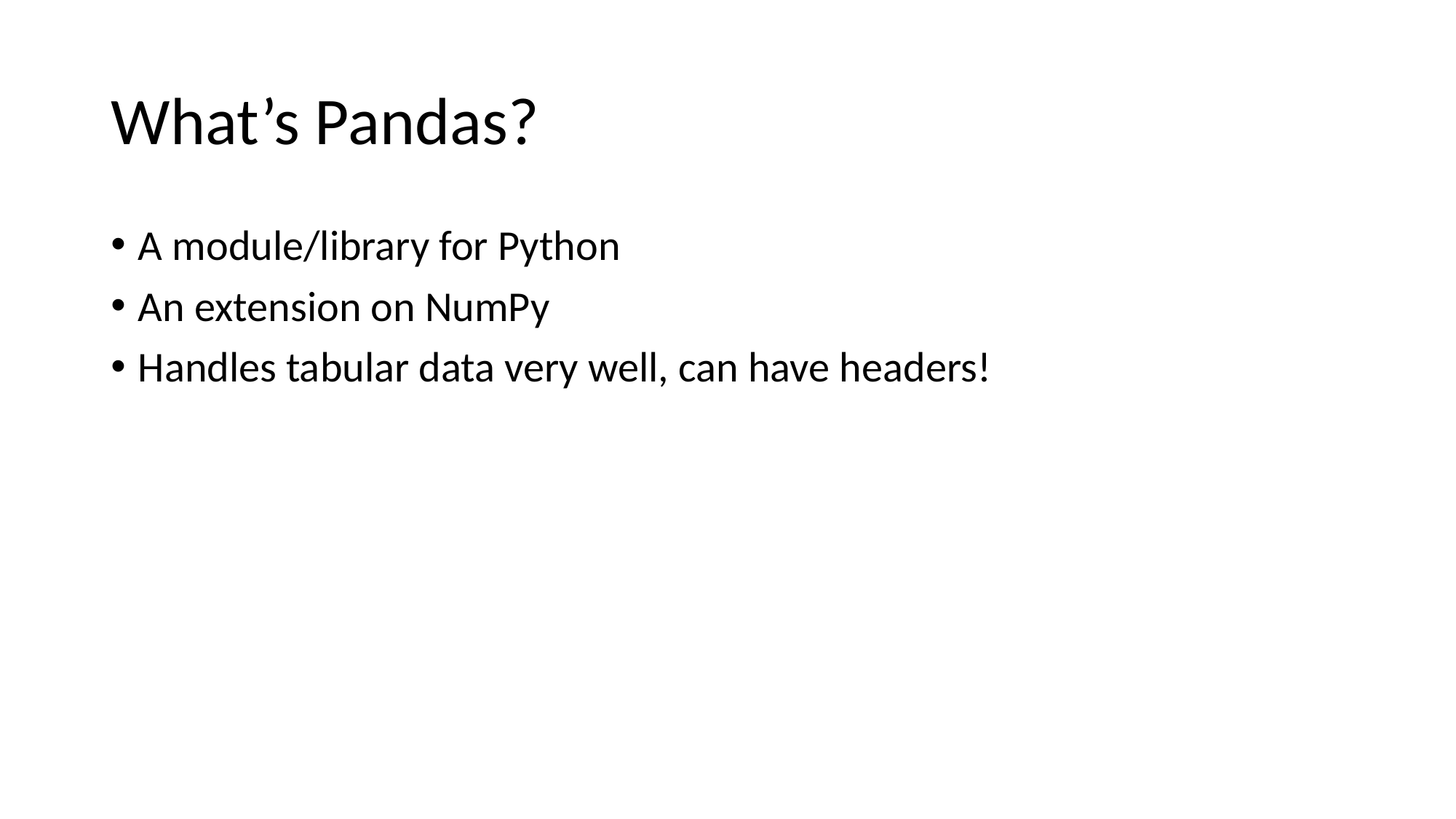

# What’s Pandas?
A module/library for Python
An extension on NumPy
Handles tabular data very well, can have headers!